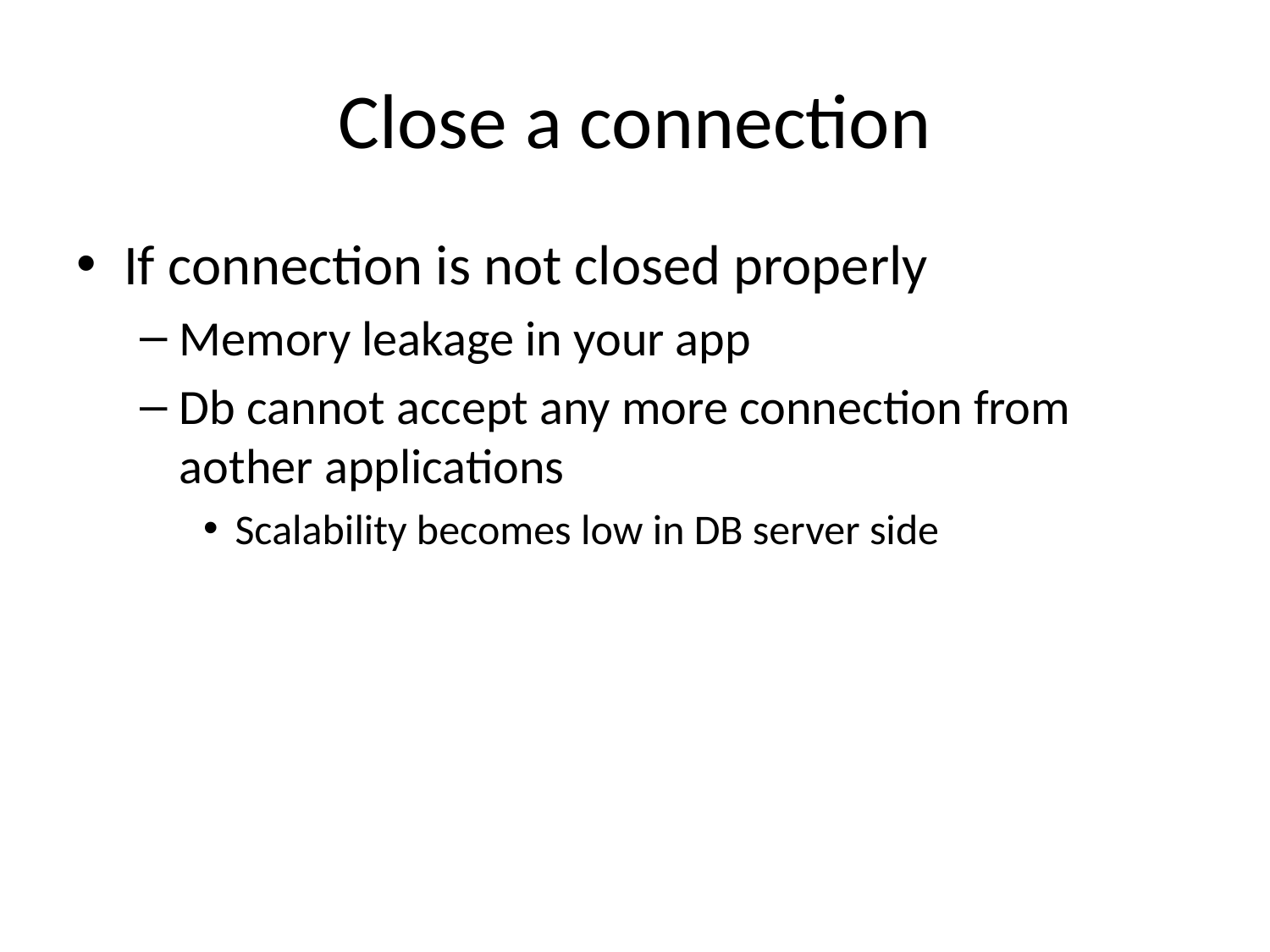

# Close a connection
If connection is not closed properly
Memory leakage in your app
Db cannot accept any more connection from aother applications
Scalability becomes low in DB server side